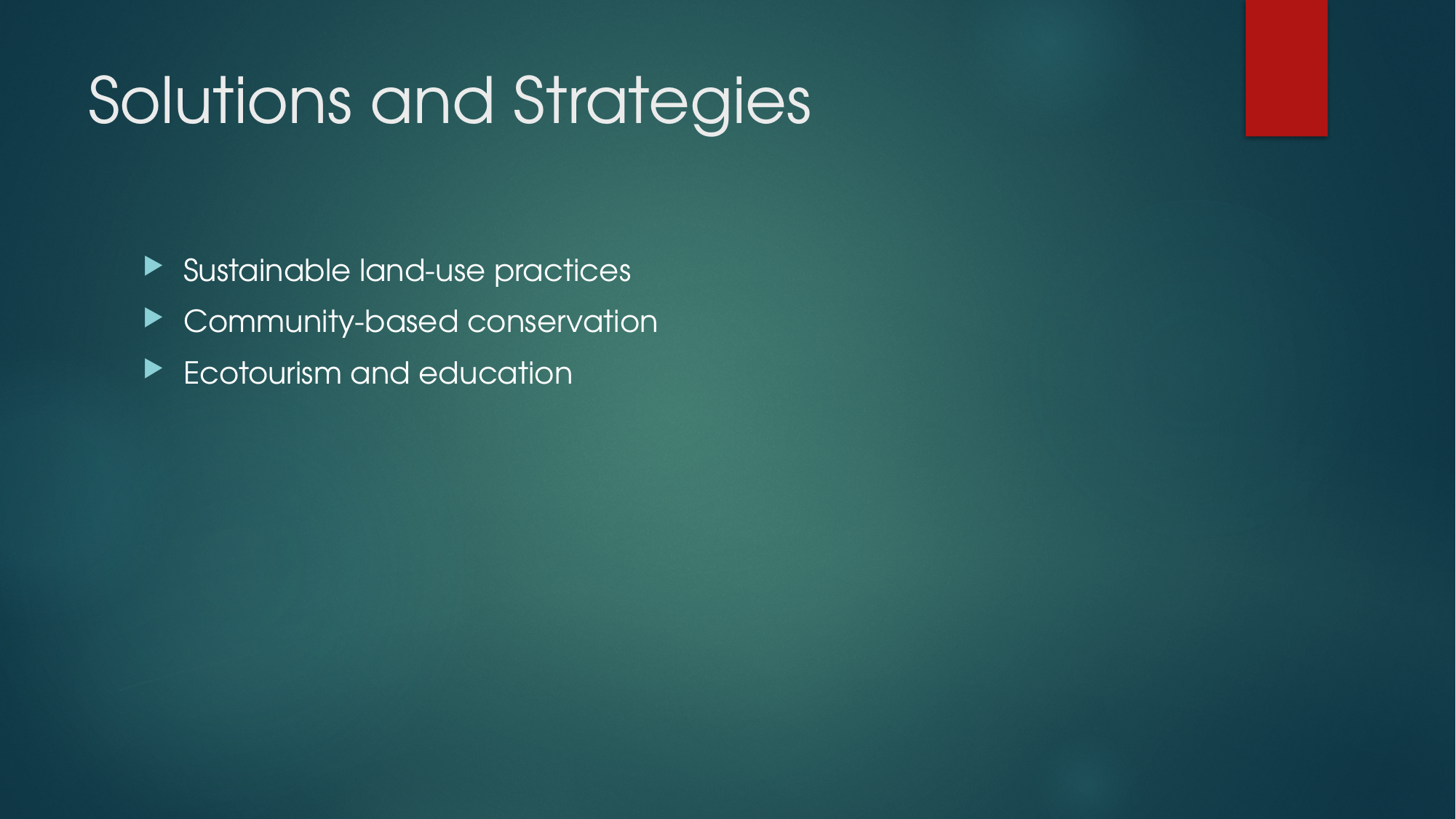

# Solutions and Strategies
Sustainable land-use practices
Community-based conservation
Ecotourism and education